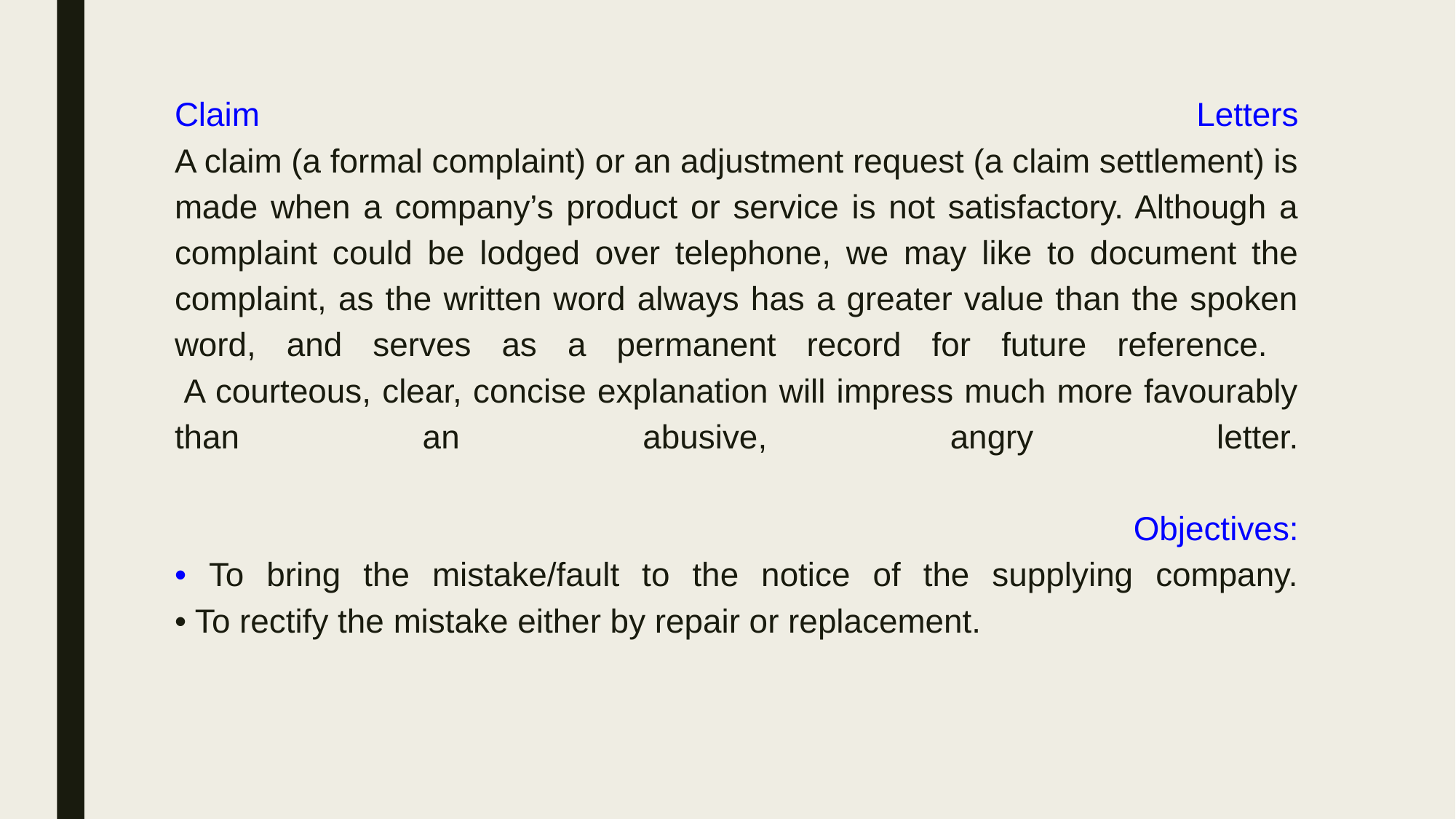

# Claim Letters A claim (a formal complaint) or an adjustment request (a claim settlement) is made when a company’s product or service is not satisfactory. Although a complaint could be lodged over telephone, we may like to document the complaint, as the written word always has a greater value than the spoken word, and serves as a permanent record for future reference. A courteous, clear, concise explanation will impress much more favourably than an abusive, angry letter. Objectives: • To bring the mistake/fault to the notice of the supplying company. • To rectify the mistake either by repair or replacement.